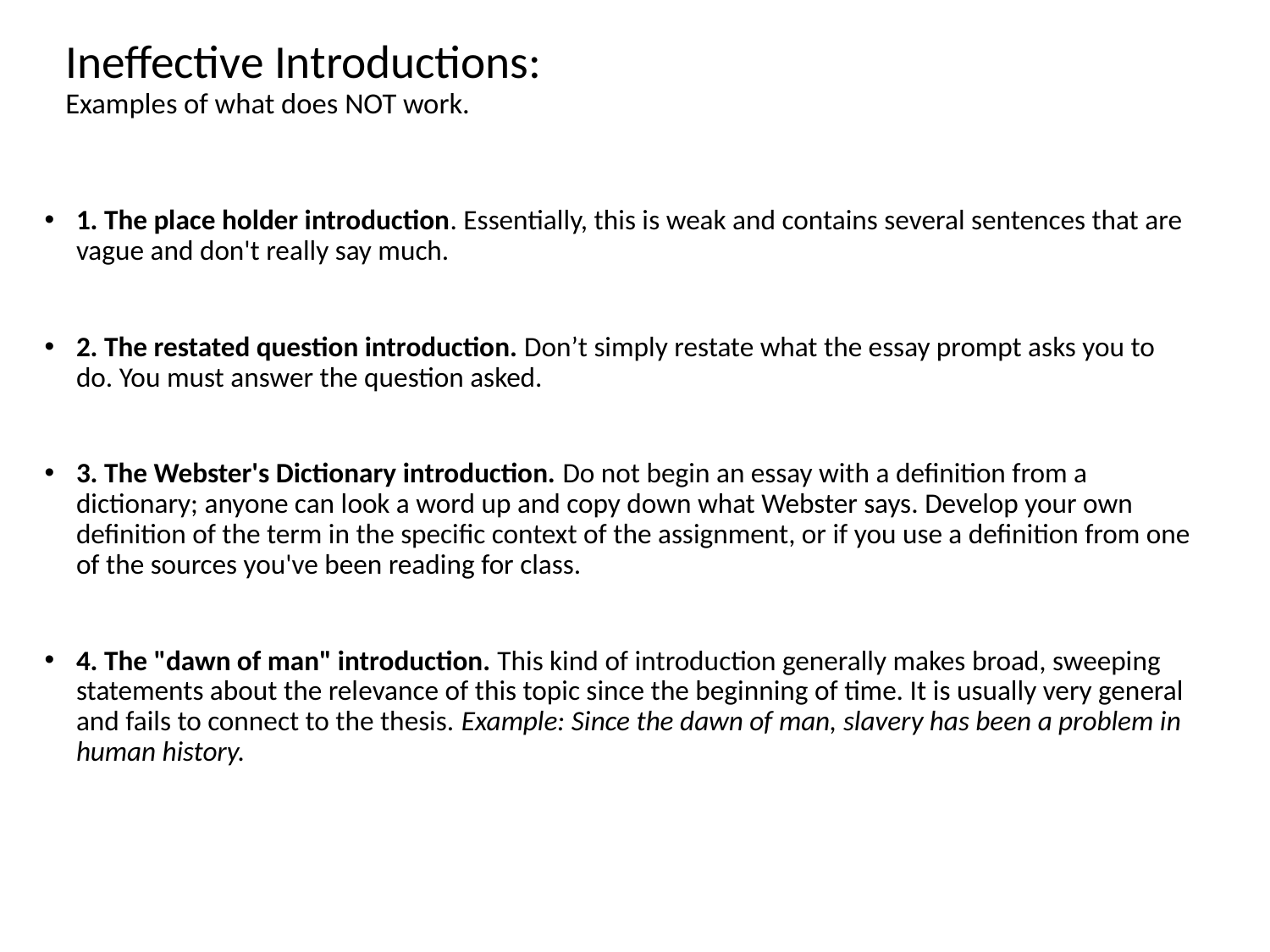

# Ineffective Introductions: Examples of what does NOT work.

1. The place holder introduction. Essentially, this is weak and contains several sentences that are vague and don't really say much.

2. The restated question introduction. Don’t simply restate what the essay prompt asks you to do. You must answer the question asked.

3. The Webster's Dictionary introduction. Do not begin an essay with a definition from a dictionary; anyone can look a word up and copy down what Webster says. Develop your own definition of the term in the specific context of the assignment, or if you use a definition from one of the sources you've been reading for class.

4. The "dawn of man" introduction. This kind of introduction generally makes broad, sweeping statements about the relevance of this topic since the beginning of time. It is usually very general and fails to connect to the thesis. Example: Since the dawn of man, slavery has been a problem in human history.